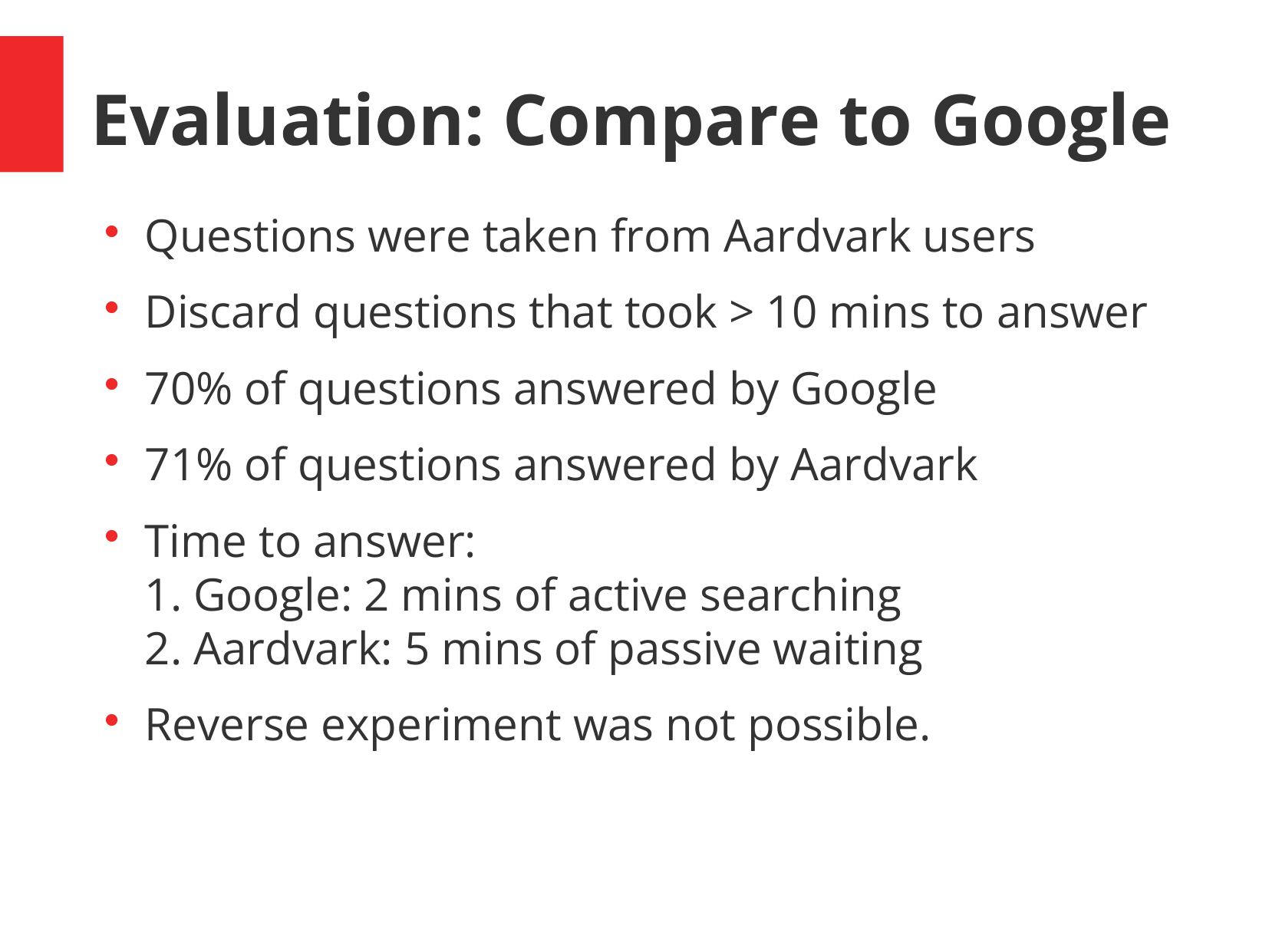

Evaluation: Compare to Google
Questions were taken from Aardvark users
Discard questions that took > 10 mins to answer
70% of questions answered by Google
71% of questions answered by Aardvark
Time to answer:
1. Google: 2 mins of active searching
2. Aardvark: 5 mins of passive waiting
Reverse experiment was not possible.